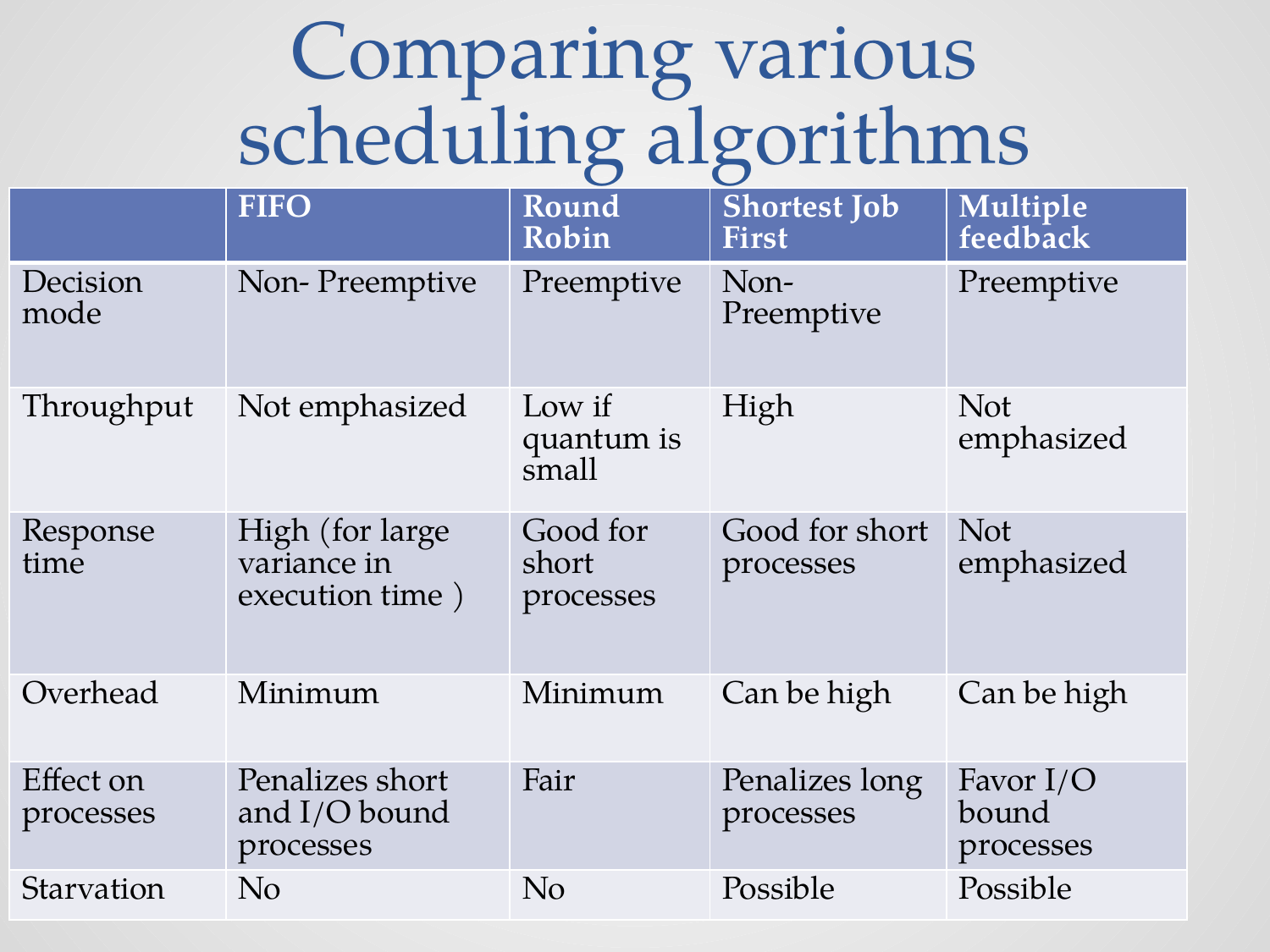

# Comparing various scheduling algorithms
|  | FIFO | Round Robin | Shortest Job First | Multiple feedback |
| --- | --- | --- | --- | --- |
| Decision mode | Non- Preemptive | Preemptive | Non-Preemptive | Preemptive |
| Throughput | Not emphasized | Low if quantum is small | High | Not emphasized |
| Response time | High (for large variance in execution time ) | Good for short processes | Good for short processes | Not emphasized |
| Overhead | Minimum | Minimum | Can be high | Can be high |
| Effect on processes | Penalizes short and I/O bound processes | Fair | Penalizes long processes | Favor I/O bound processes |
| Starvation | No | No | Possible | Possible |